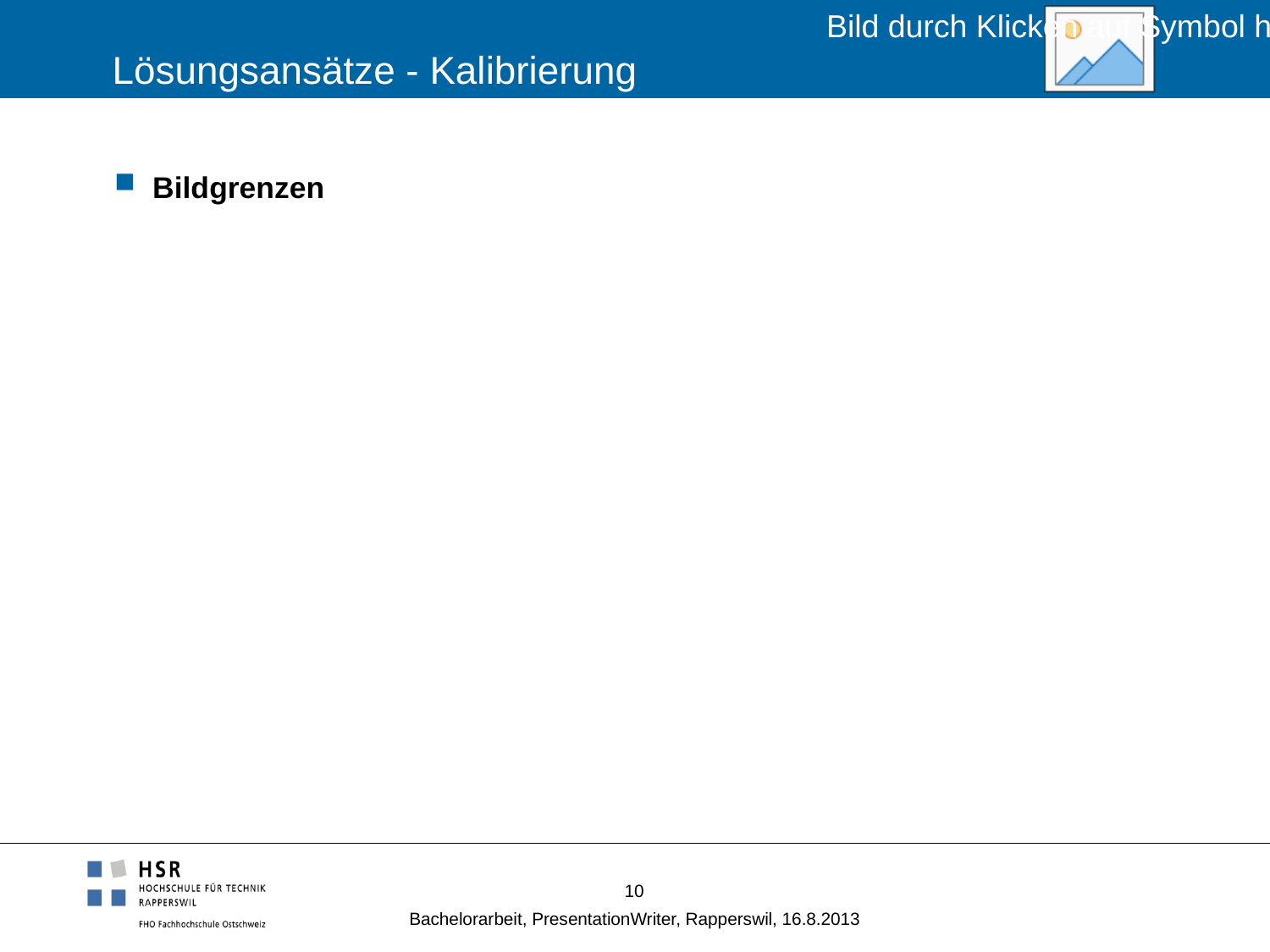

# Lösungsansätze - Kalibrierung
Bildgrenzen
10
Bachelorarbeit, PresentationWriter, Rapperswil, 16.8.2013